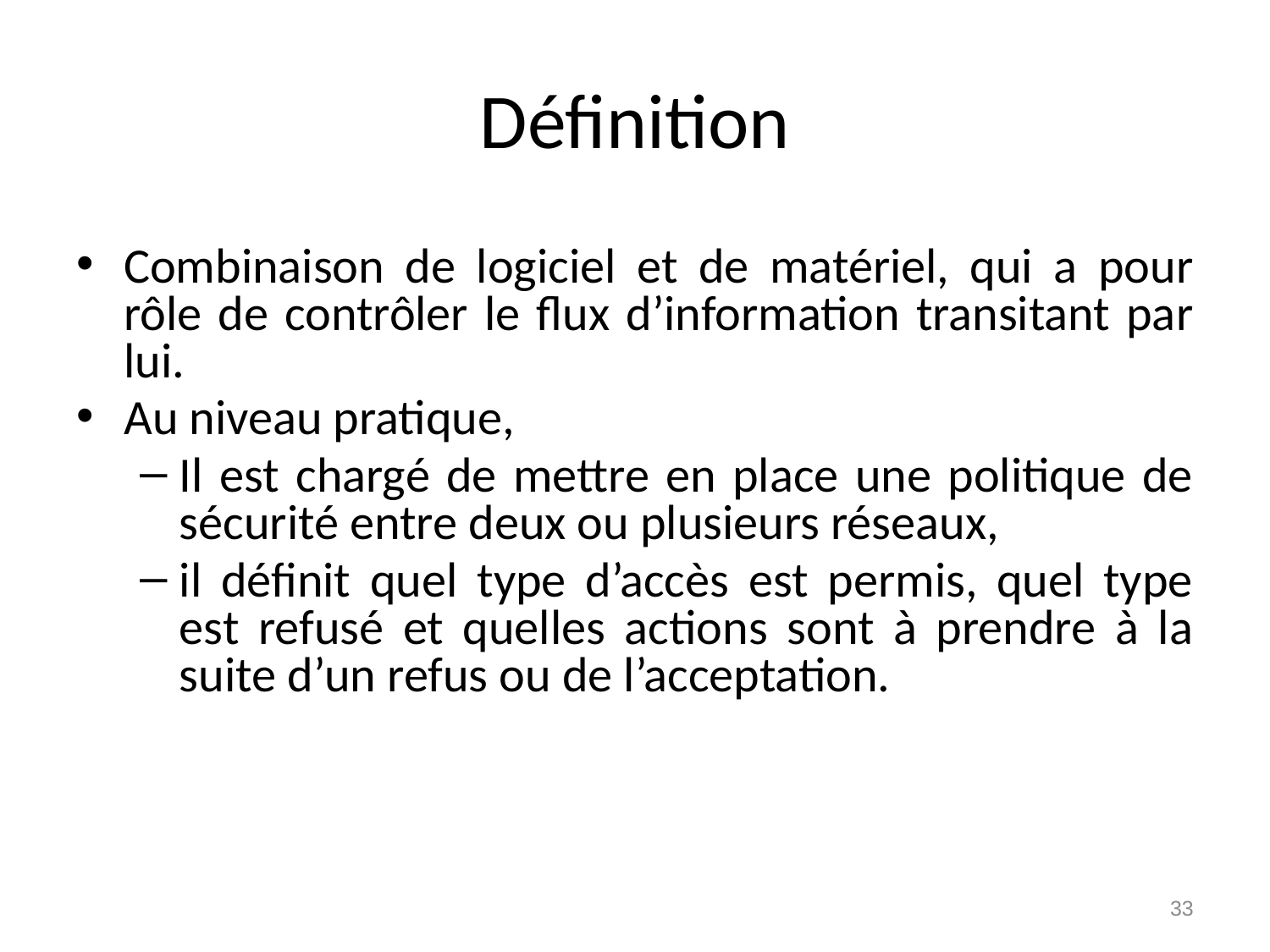

# Définition
Combinaison de logiciel et de matériel, qui a pour rôle de contrôler le flux d’information transitant par lui.
Au niveau pratique,
Il est chargé de mettre en place une politique de sécurité entre deux ou plusieurs réseaux,
il définit quel type d’accès est permis, quel type est refusé et quelles actions sont à prendre à la suite d’un refus ou de l’acceptation.
33